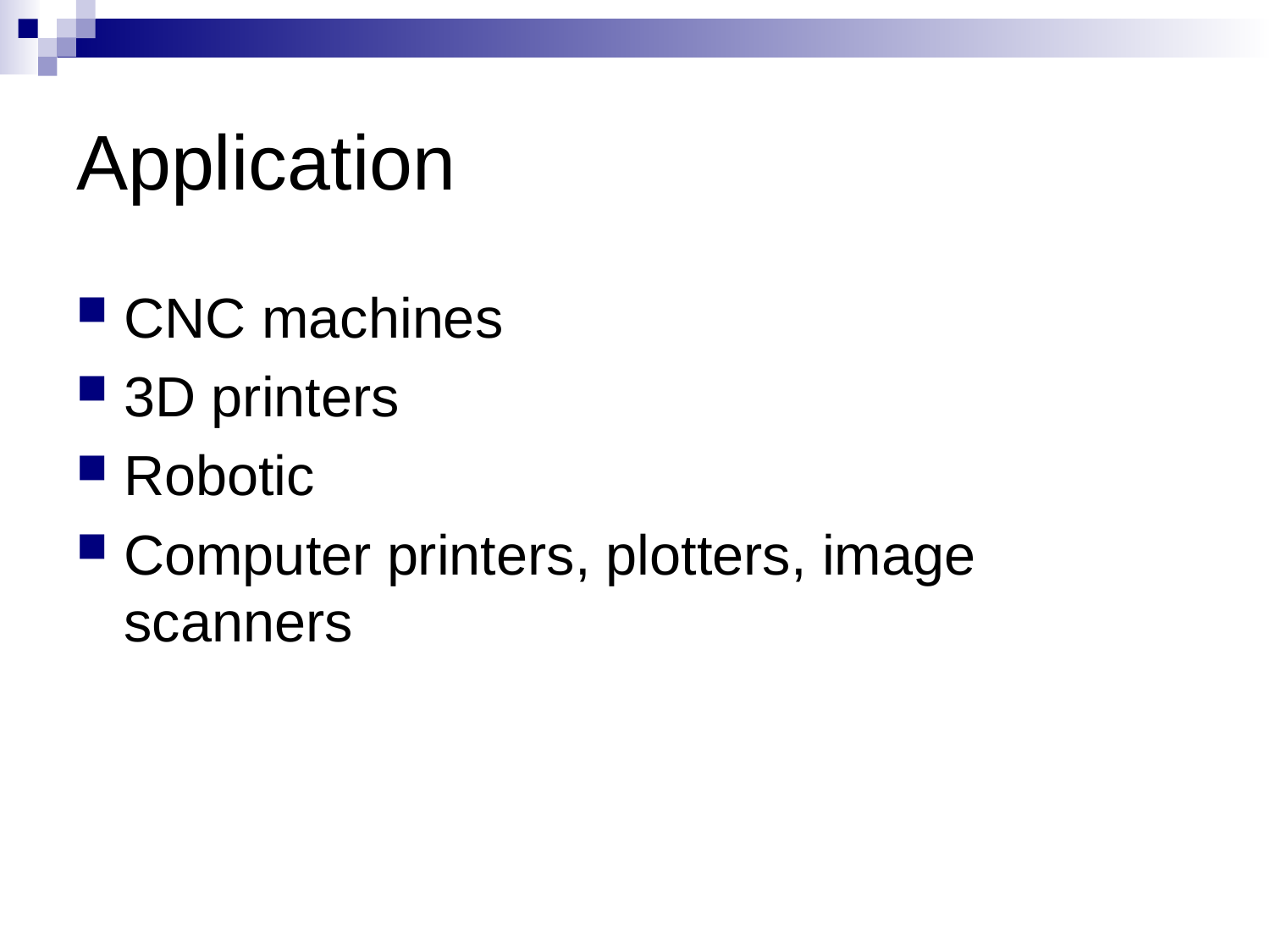

# Application
CNC machines
3D printers
Robotic
Computer printers, plotters, image scanners